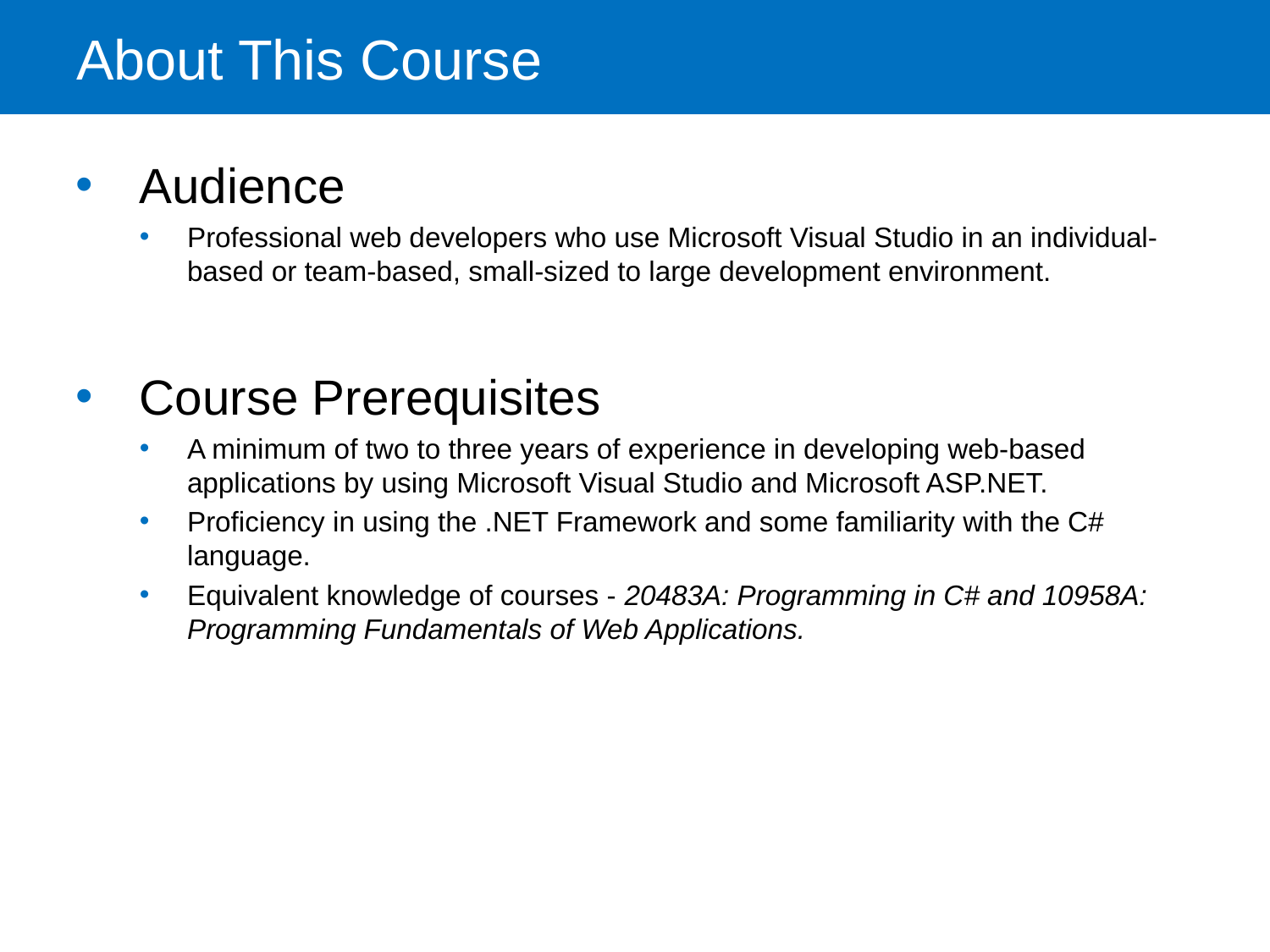

# About This Course
Audience
Professional web developers who use Microsoft Visual Studio in an individual-based or team-based, small-sized to large development environment.

Course Prerequisites
A minimum of two to three years of experience in developing web-based applications by using Microsoft Visual Studio and Microsoft ASP.NET.
Proficiency in using the .NET Framework and some familiarity with the C# language.
Equivalent knowledge of courses - 20483A: Programming in C# and 10958A: Programming Fundamentals of Web Applications.